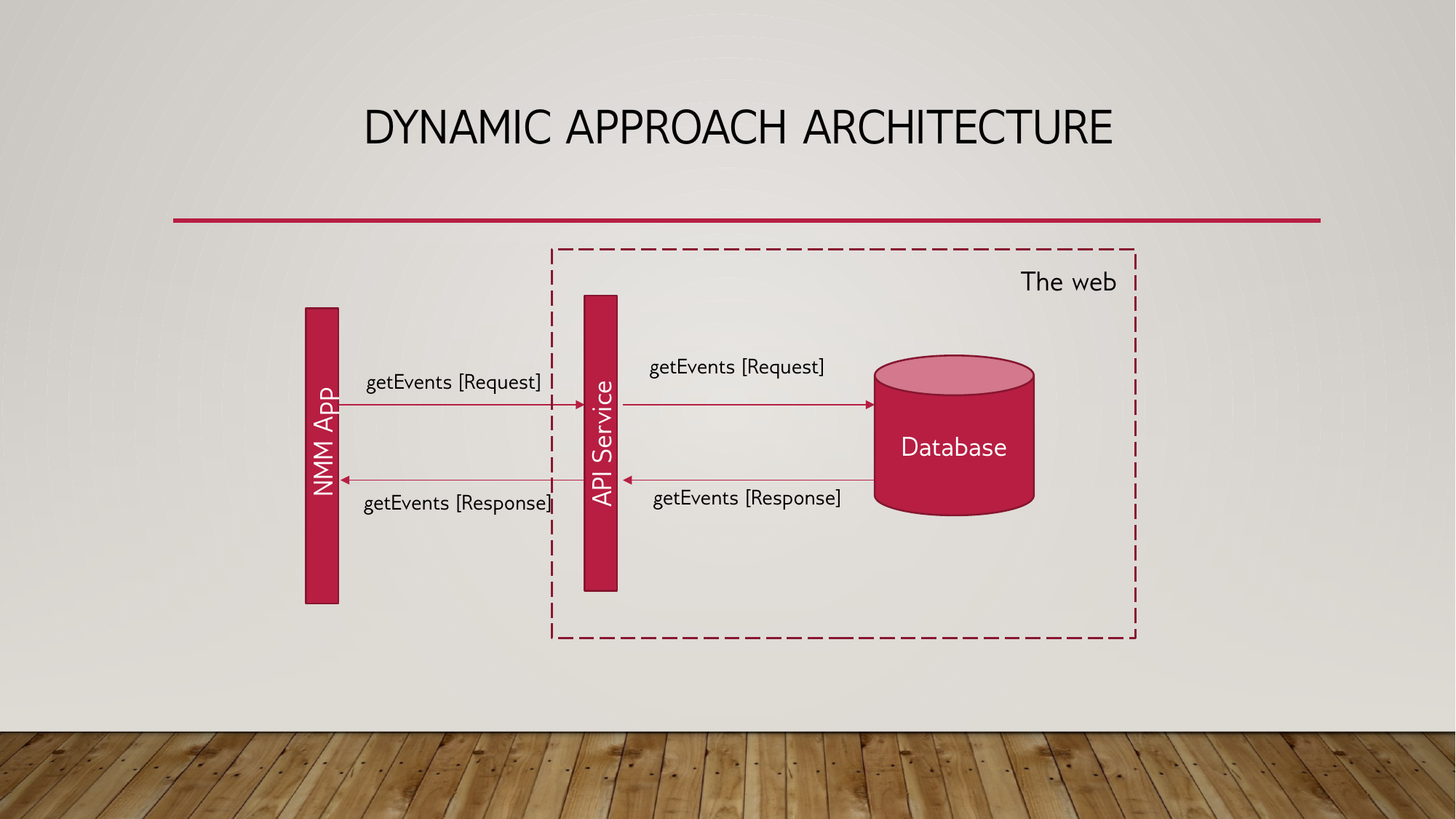

# Dynamic approach architecture

The web

getEvents [Request]
Database
getEvents [Request]
NMM App
API Service
getEvents [Response]
getEvents [Response]